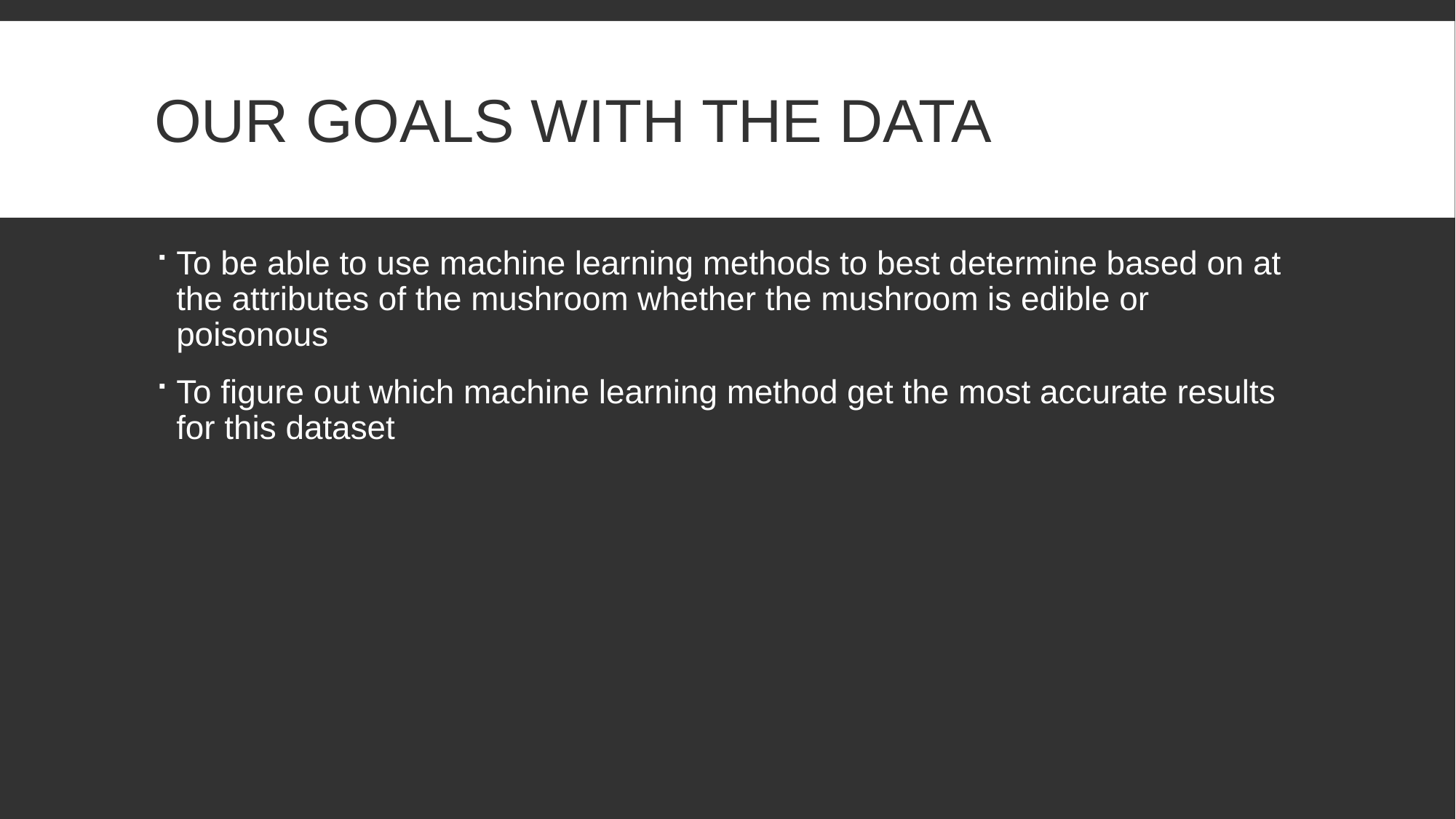

# Our Goals With The Data
To be able to use machine learning methods to best determine based on at the attributes of the mushroom whether the mushroom is edible or poisonous
To figure out which machine learning method get the most accurate results for this dataset